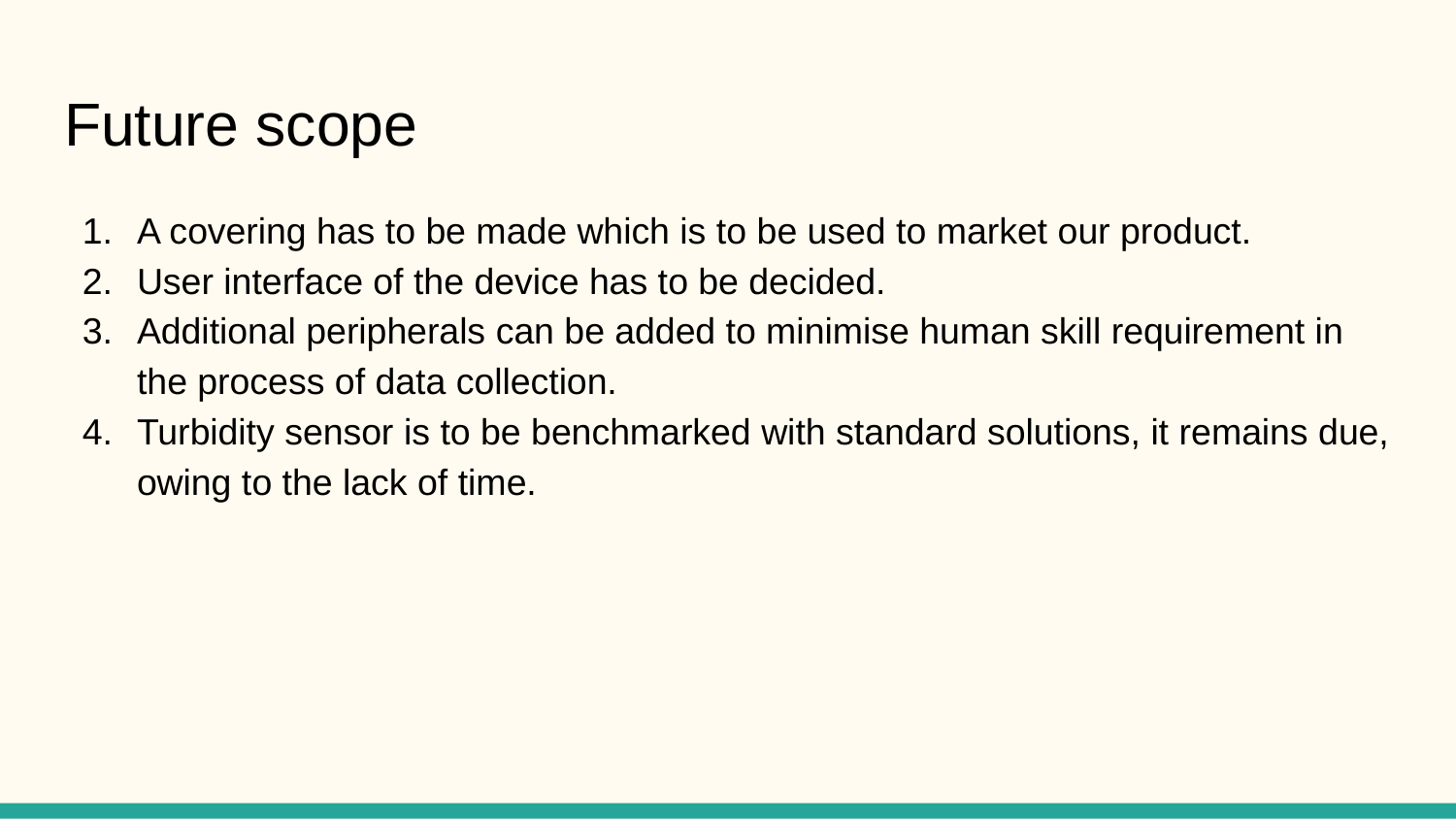

# Future scope
A covering has to be made which is to be used to market our product.
User interface of the device has to be decided.
Additional peripherals can be added to minimise human skill requirement in the process of data collection.
Turbidity sensor is to be benchmarked with standard solutions, it remains due, owing to the lack of time.